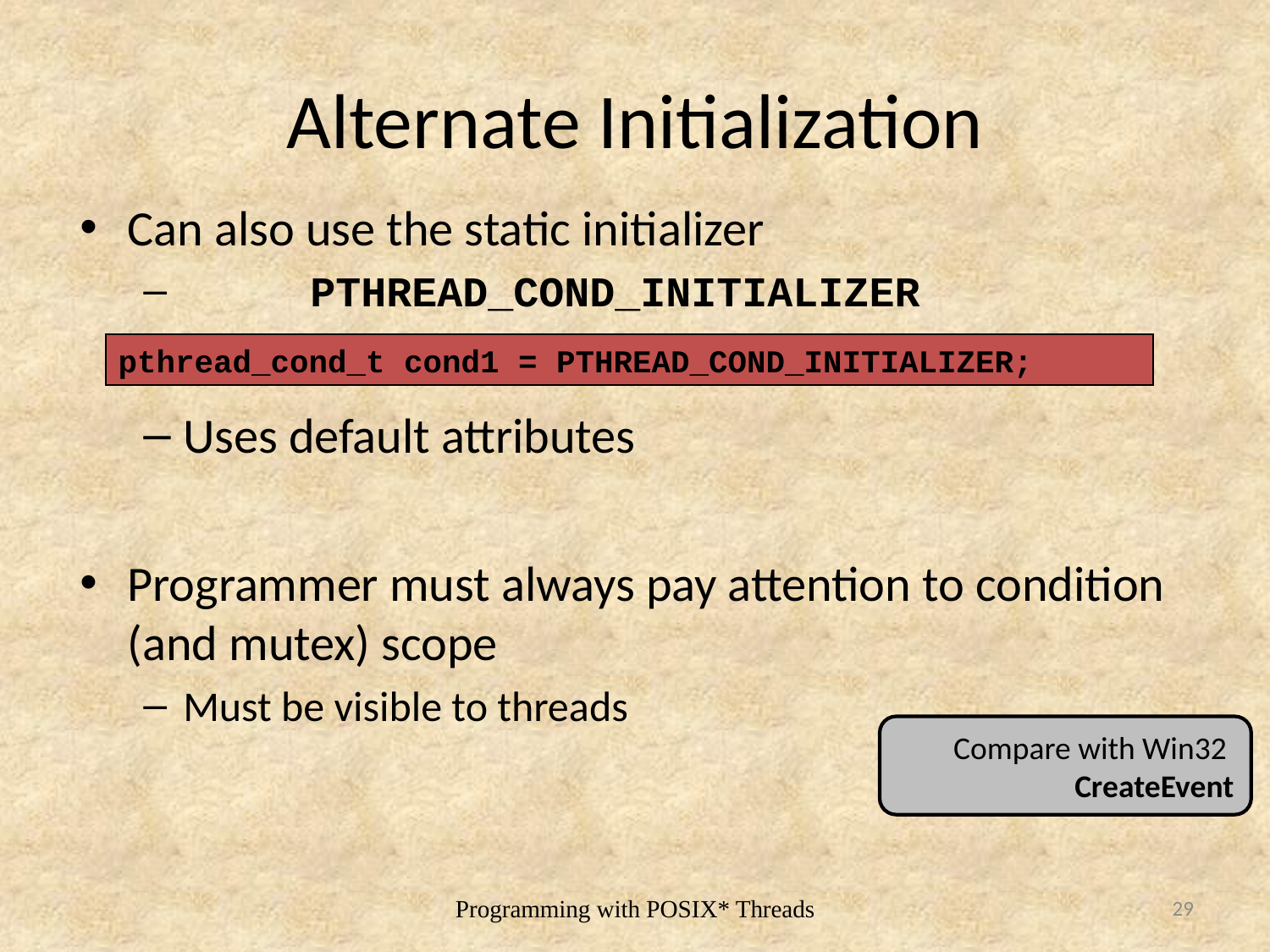

# Alternate Initialization
Can also use the static initializer
	PTHREAD_COND_INITIALIZER

Uses default attributes

Programmer must always pay attention to condition (and mutex) scope
Must be visible to threads
pthread_cond_t cond1 = PTHREAD_COND_INITIALIZER;
Compare with Win32
CreateEvent
29
Programming with POSIX* Threads